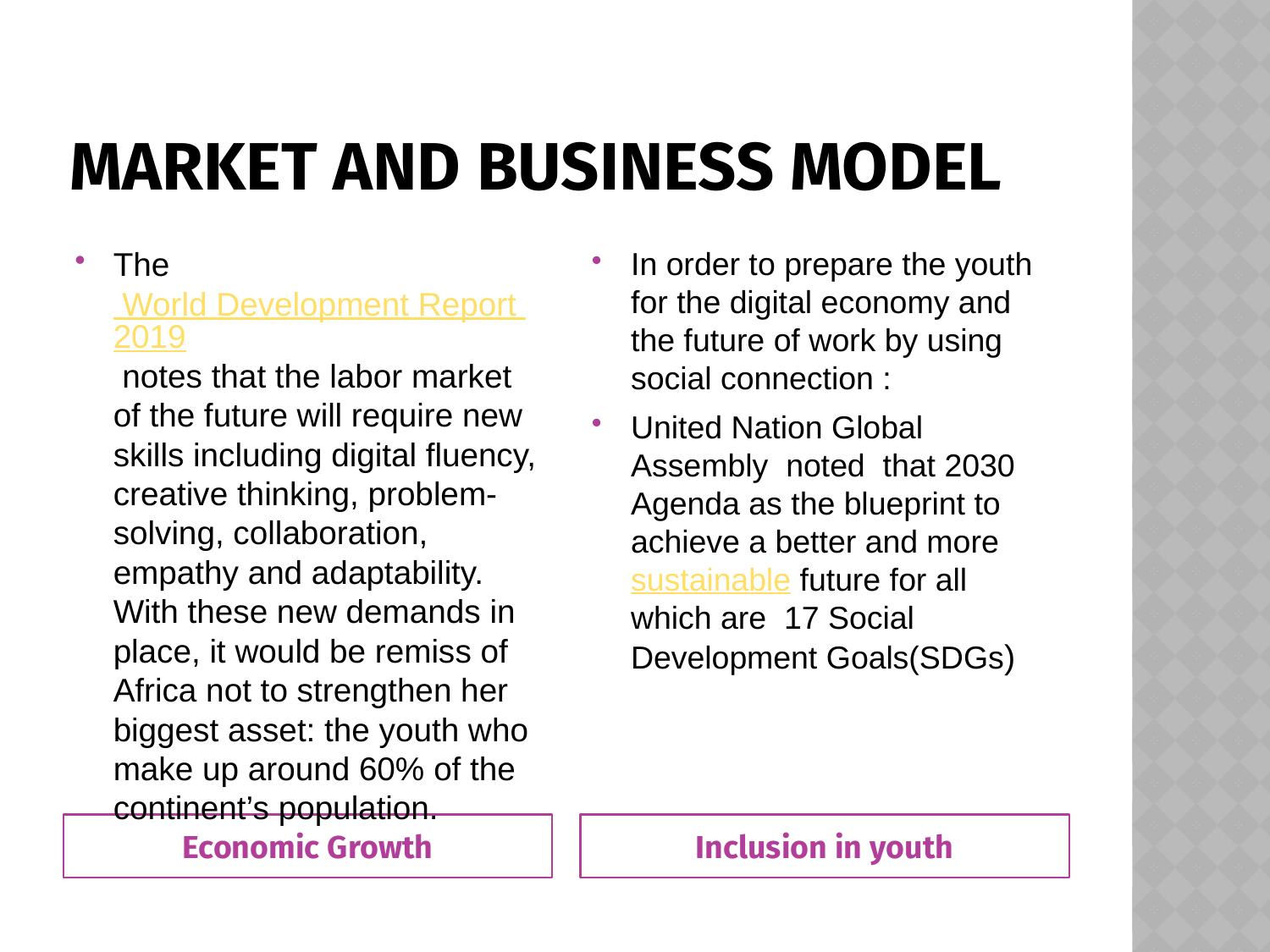

# Market and business model
The World Development Report 2019 notes that the labor market of the future will require new skills including digital fluency, creative thinking, problem-solving, collaboration, empathy and adaptability. With these new demands in place, it would be remiss of Africa not to strengthen her biggest asset: the youth who make up around 60% of the continent’s population.

In order to prepare the youth for the digital economy and the future of work by using social connection :
United Nation Global Assembly  noted  that 2030 Agenda as the blueprint to achieve a better and more sustainable future for all  which are  17 Social Development Goals(SDGs)

Economic Growth
Inclusion in youth